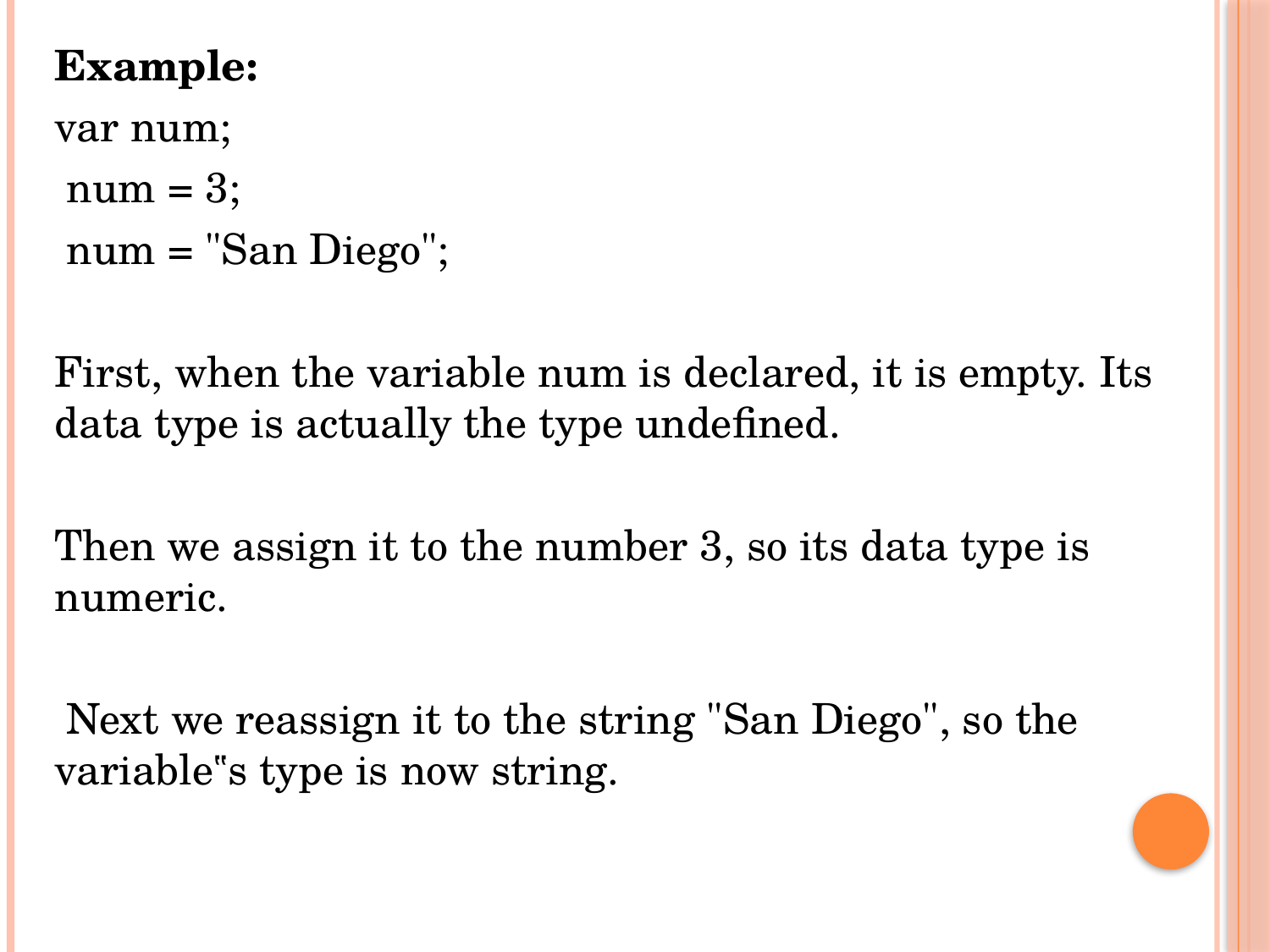

Example:
var num;
 num = 3;
 num = "San Diego";

First, when the variable num is declared, it is empty. Its data type is actually the type undefined.

Then we assign it to the number 3, so its data type is numeric.

 Next we reassign it to the string "San Diego", so the variable‟s type is now string.